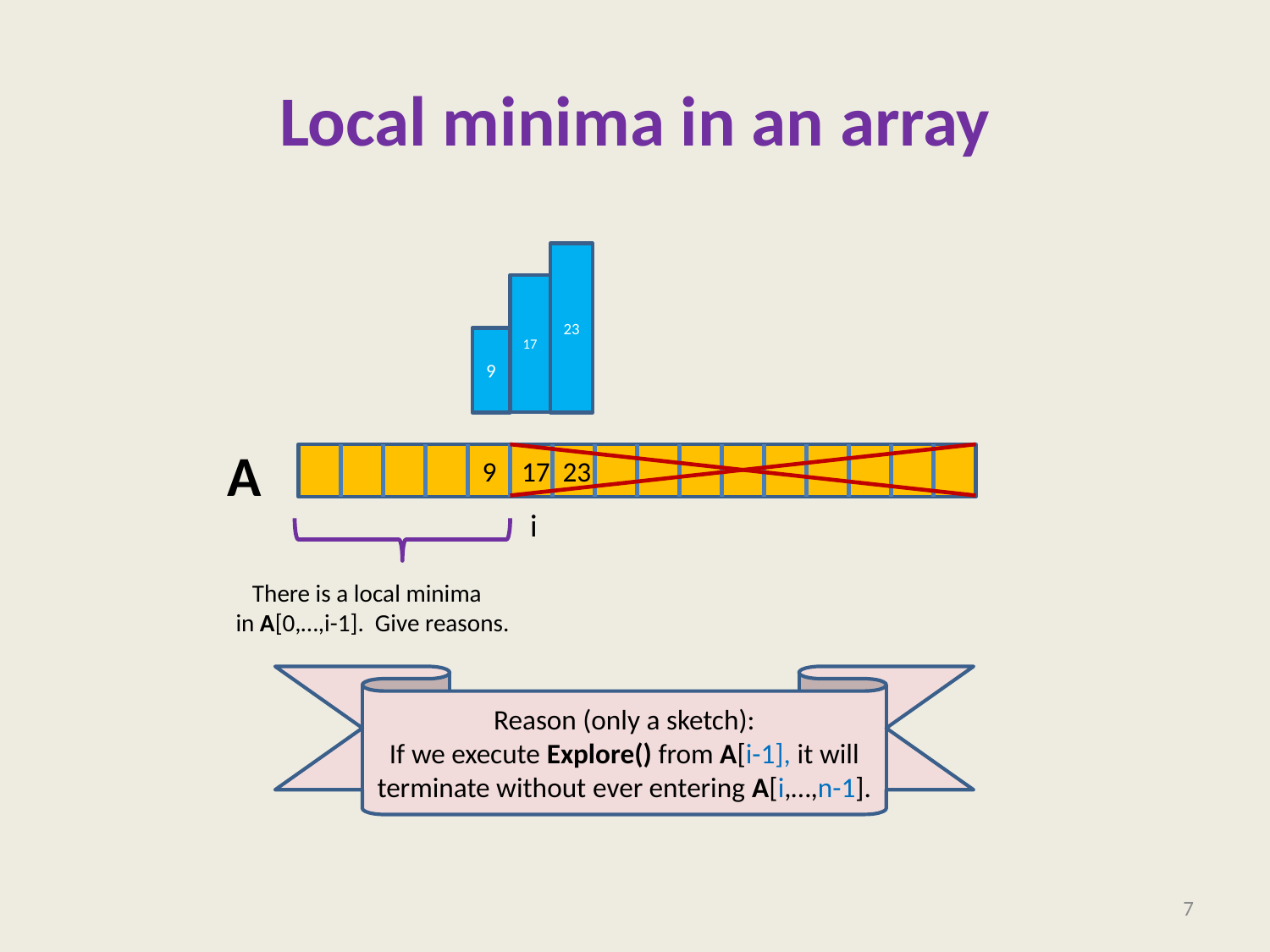

# Local minima in an array

23
17
9
A
                             9    17  23

i

   There is a local minima
in A[0,…,i-1].  Give reasons.
Reason (only a sketch):
If we execute Explore() from A[i-1], it will terminate without ever entering A[i,…,n-1].
7